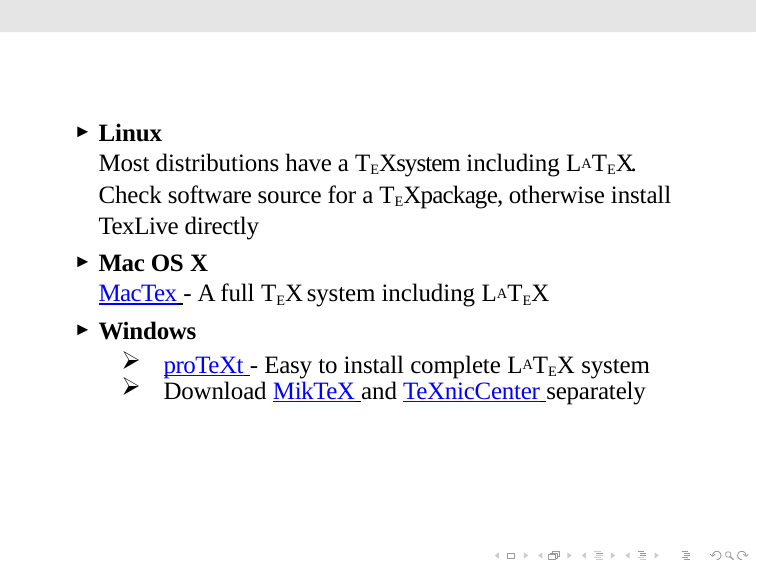

Linux
Most distributions have a TEXsystem including LATEX.  Check software source for a TEXpackage, otherwise install  TexLive directly
Mac OS X
MacTex - A full TEX system including LATEX
Windows
 proTeXt - Easy to install complete LATEX system
 Download MikTeX and TeXnicCenter separately